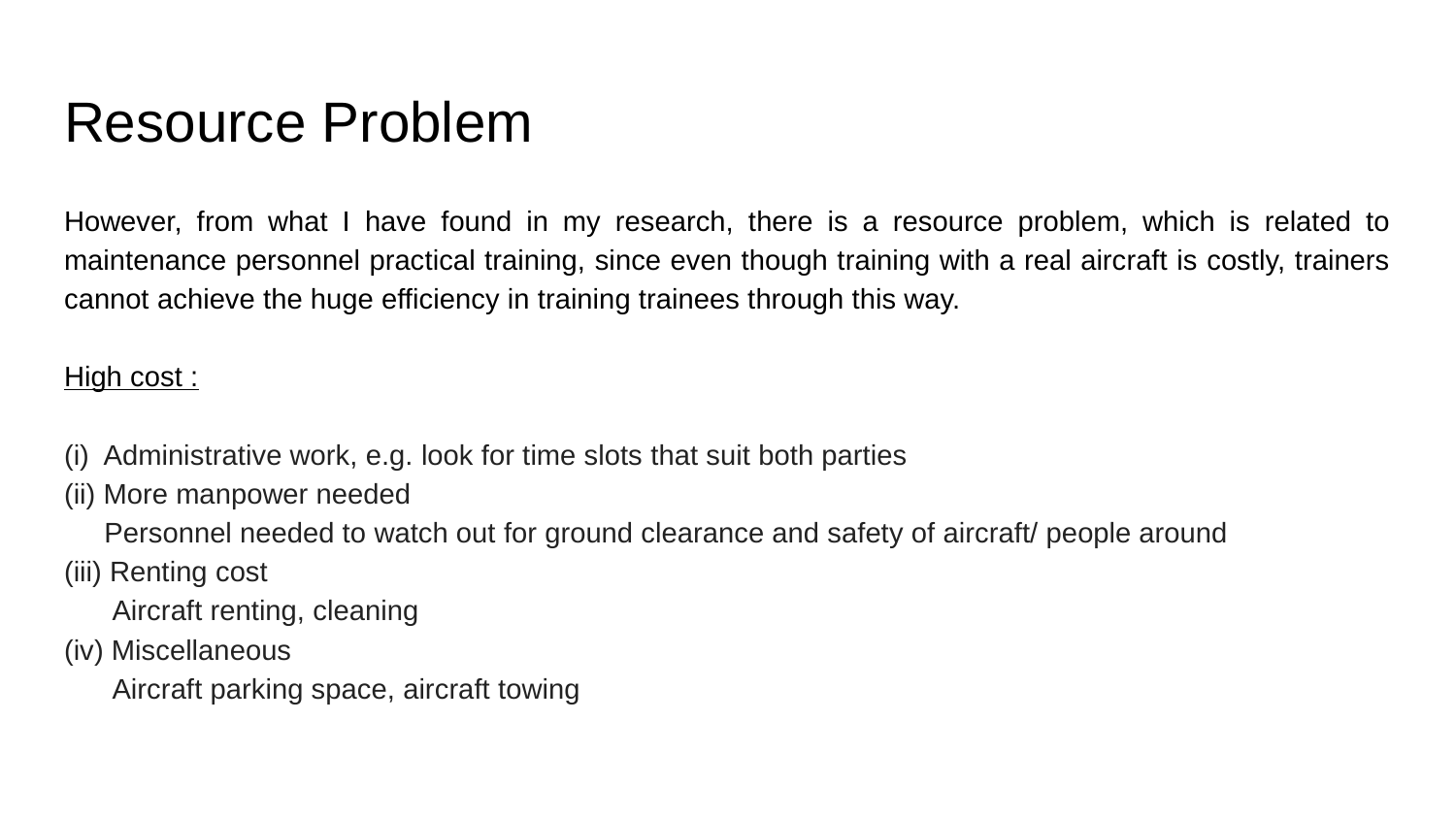

# Resource Problem
However, from what I have found in my research, there is a resource problem, which is related to maintenance personnel practical training, since even though training with a real aircraft is costly, trainers cannot achieve the huge efficiency in training trainees through this way.

High cost :

(i)  Administrative work, e.g. look for time slots that suit both parties
(ii) More manpower needed
     Personnel needed to watch out for ground clearance and safety of aircraft/ people around
(iii) Renting cost
      Aircraft renting, cleaning
(iv) Miscellaneous
      Aircraft parking space, aircraft towing